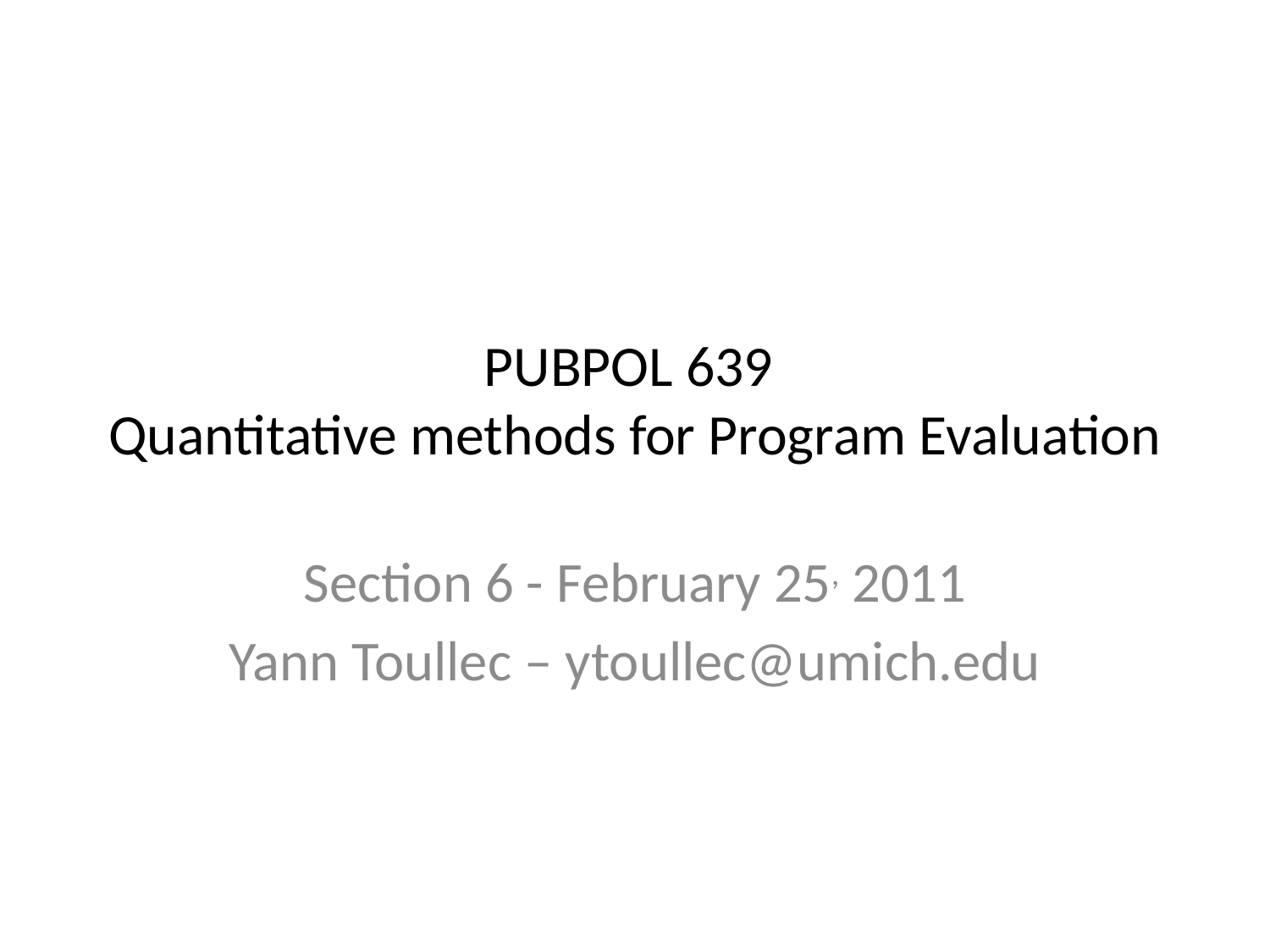

# PUBPOL 639 Quantitative methods for Program Evaluation
Section 6 - February 25, 2011
Yann Toullec – ytoullec@umich.edu